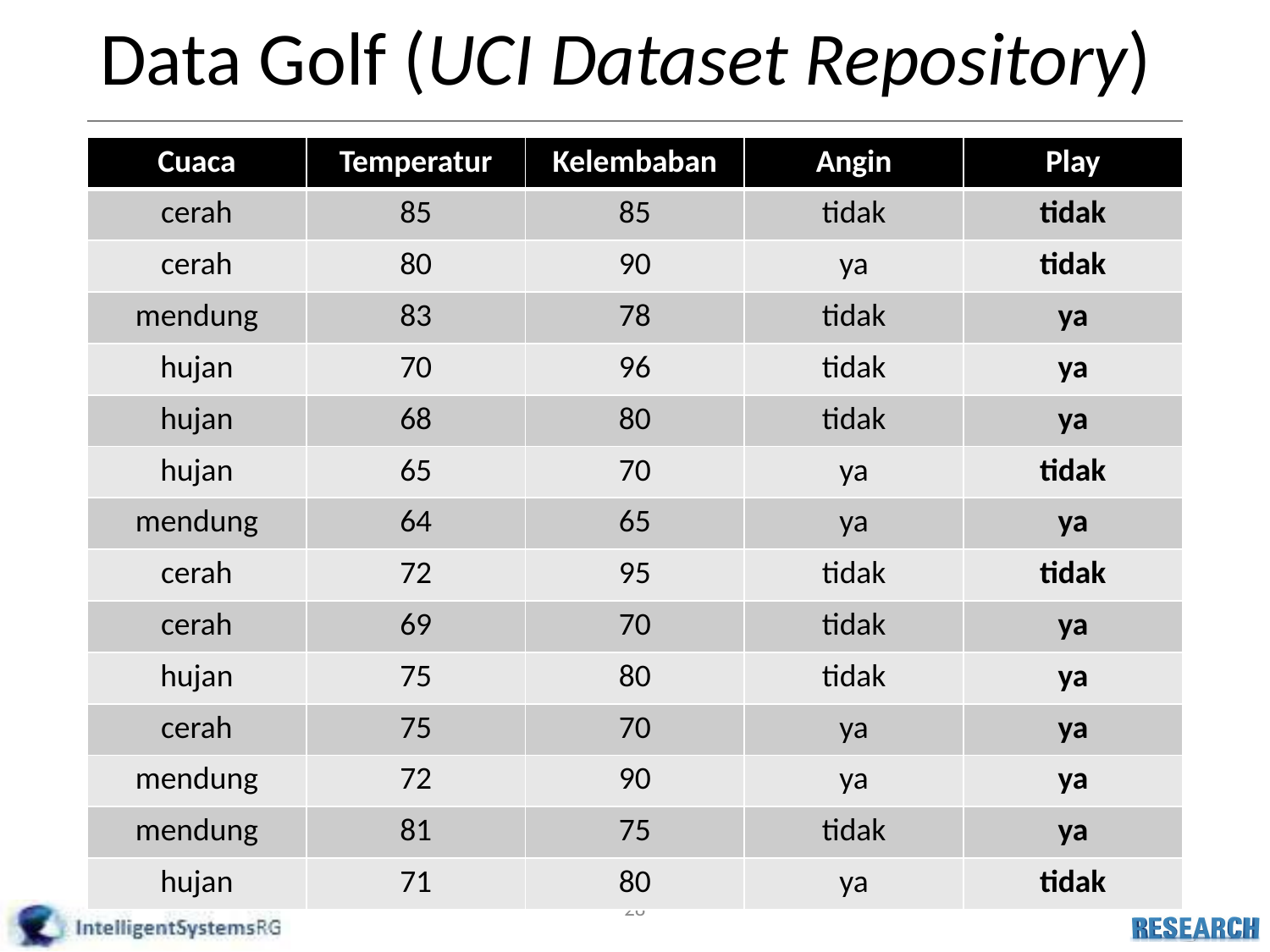

# Data Golf (UCI Dataset Repository)
| Cuaca | Temperatur | Kelembaban | Angin | Play |
| --- | --- | --- | --- | --- |
| cerah | 85 | 85 | tidak | tidak |
| cerah | 80 | 90 | ya | tidak |
| mendung | 83 | 78 | tidak | ya |
| hujan | 70 | 96 | tidak | ya |
| hujan | 68 | 80 | tidak | ya |
| hujan | 65 | 70 | ya | tidak |
| mendung | 64 | 65 | ya | ya |
| cerah | 72 | 95 | tidak | tidak |
| cerah | 69 | 70 | tidak | ya |
| hujan | 75 | 80 | tidak | ya |
| cerah | 75 | 70 | ya | ya |
| mendung | 72 | 90 | ya | ya |
| mendung | 81 | 75 | tidak | ya |
| hujan | 71 | 80 | ya | tidak |